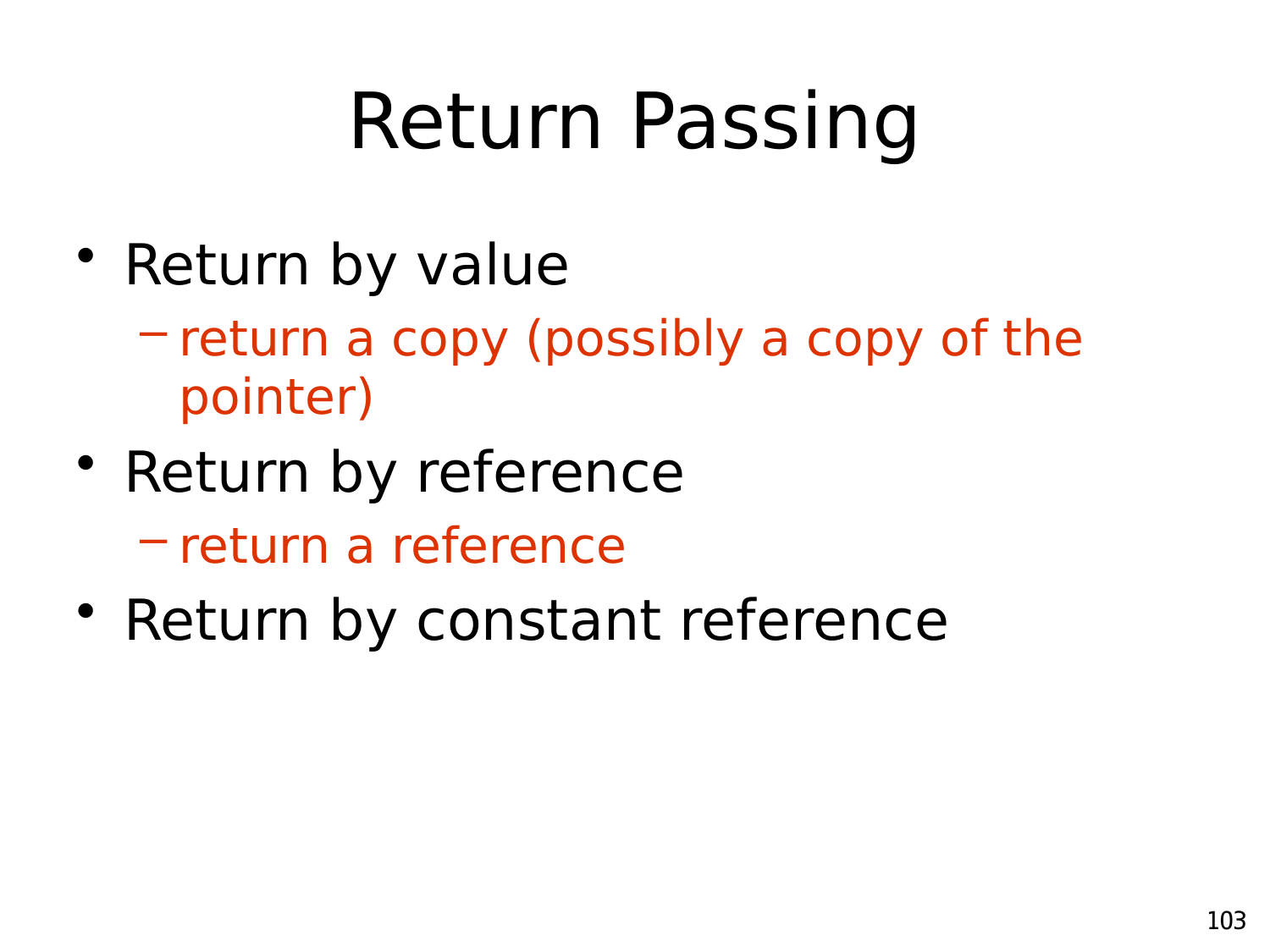

# Return Passing
Return by value
return a copy (possibly a copy of the pointer)
Return by reference
return a reference
Return by constant reference